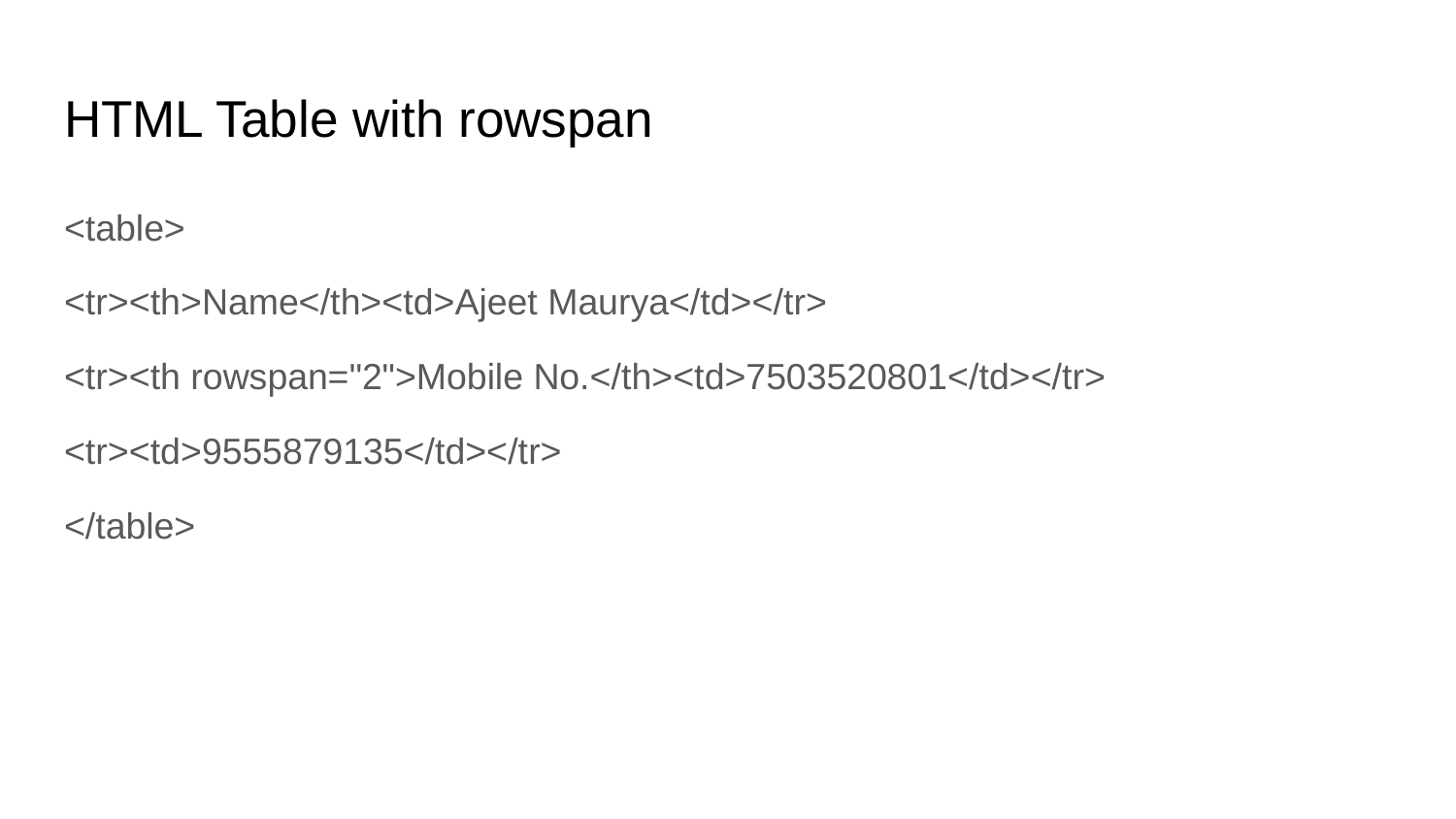

# HTML Table with rowspan
<table>
<tr><th>Name</th><td>Ajeet Maurya</td></tr>
<tr><th rowspan="2">Mobile No.</th><td>7503520801</td></tr>
<tr><td>9555879135</td></tr>
</table>